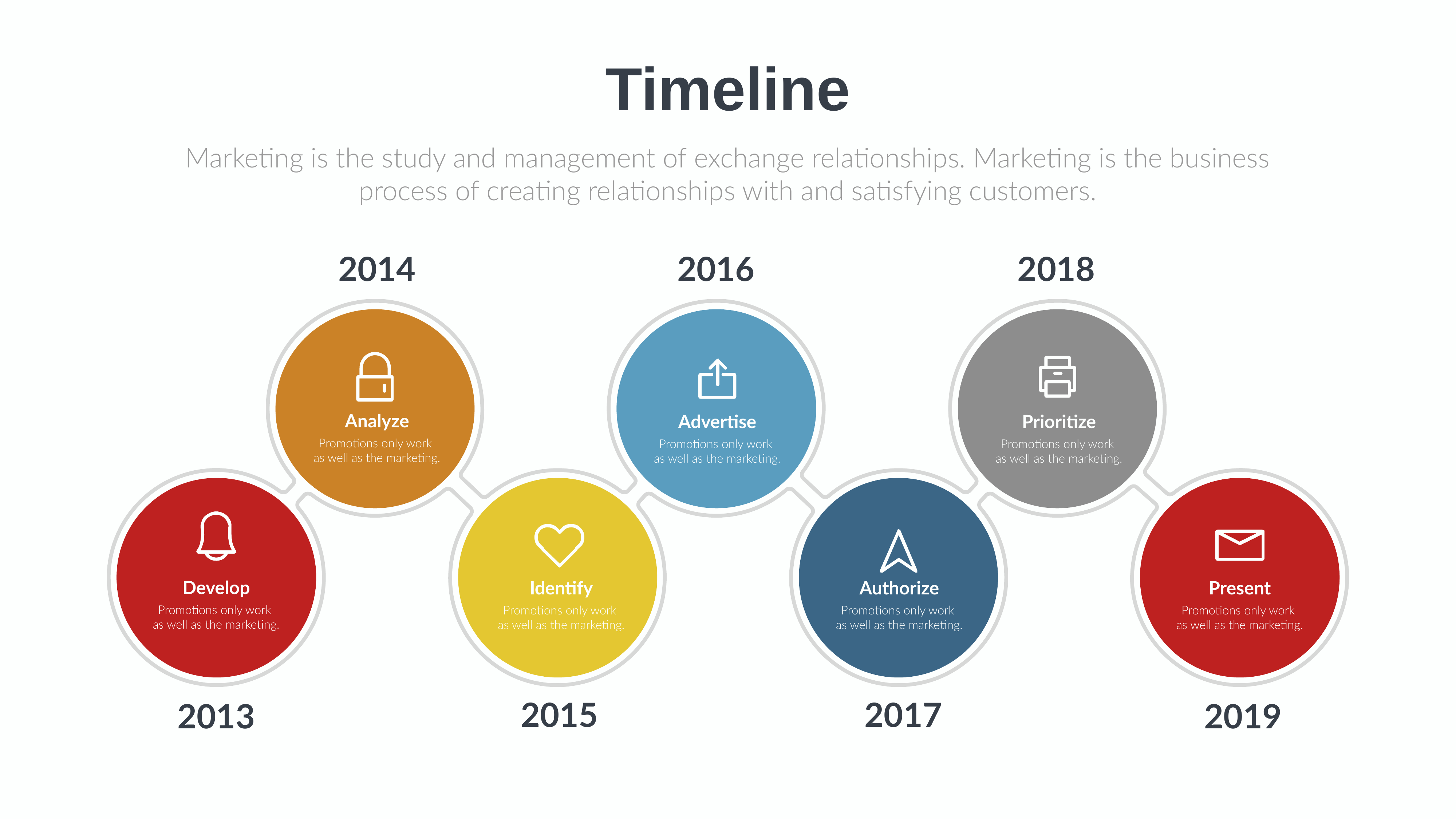

Timeline
Marketing is the study and management of exchange relationships. Marketing is the business process of creating relationships with and satisfying customers.
2014
2016
2018

Analyze
Promotions only work
as well as the marketing.
Advertise
Promotions only work
as well as the marketing.
Prioritize
Promotions only work
as well as the marketing.

Develop
Promotions only work
as well as the marketing.
Identify
Promotions only work
as well as the marketing.
Present
Promotions only work
as well as the marketing.
Authorize
Promotions only work
as well as the marketing.
2017
2015
2013
2019